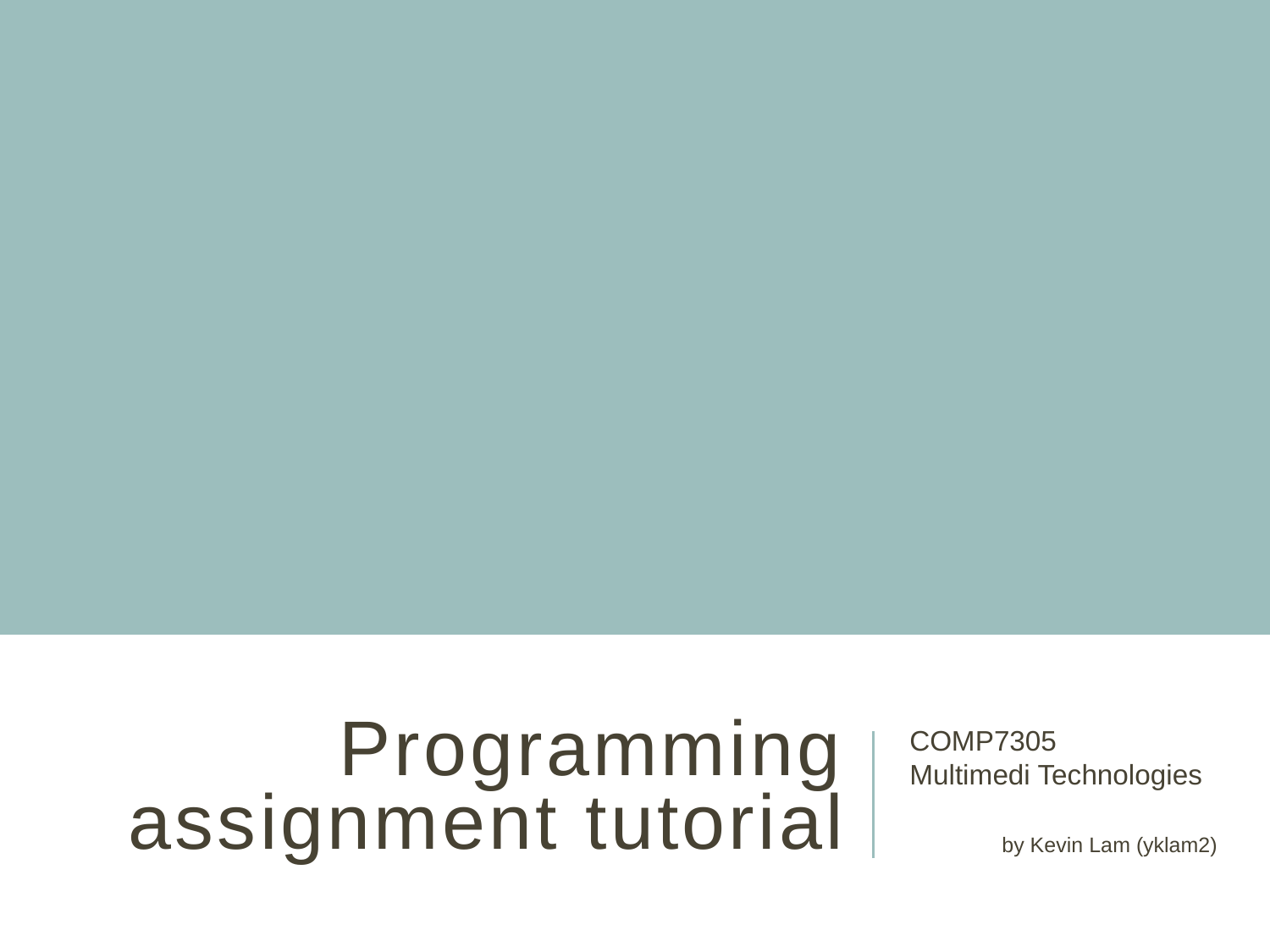

# Programming assignment tutorial
COMP7305
Multimedi Technologies

by Kevin Lam (yklam2)